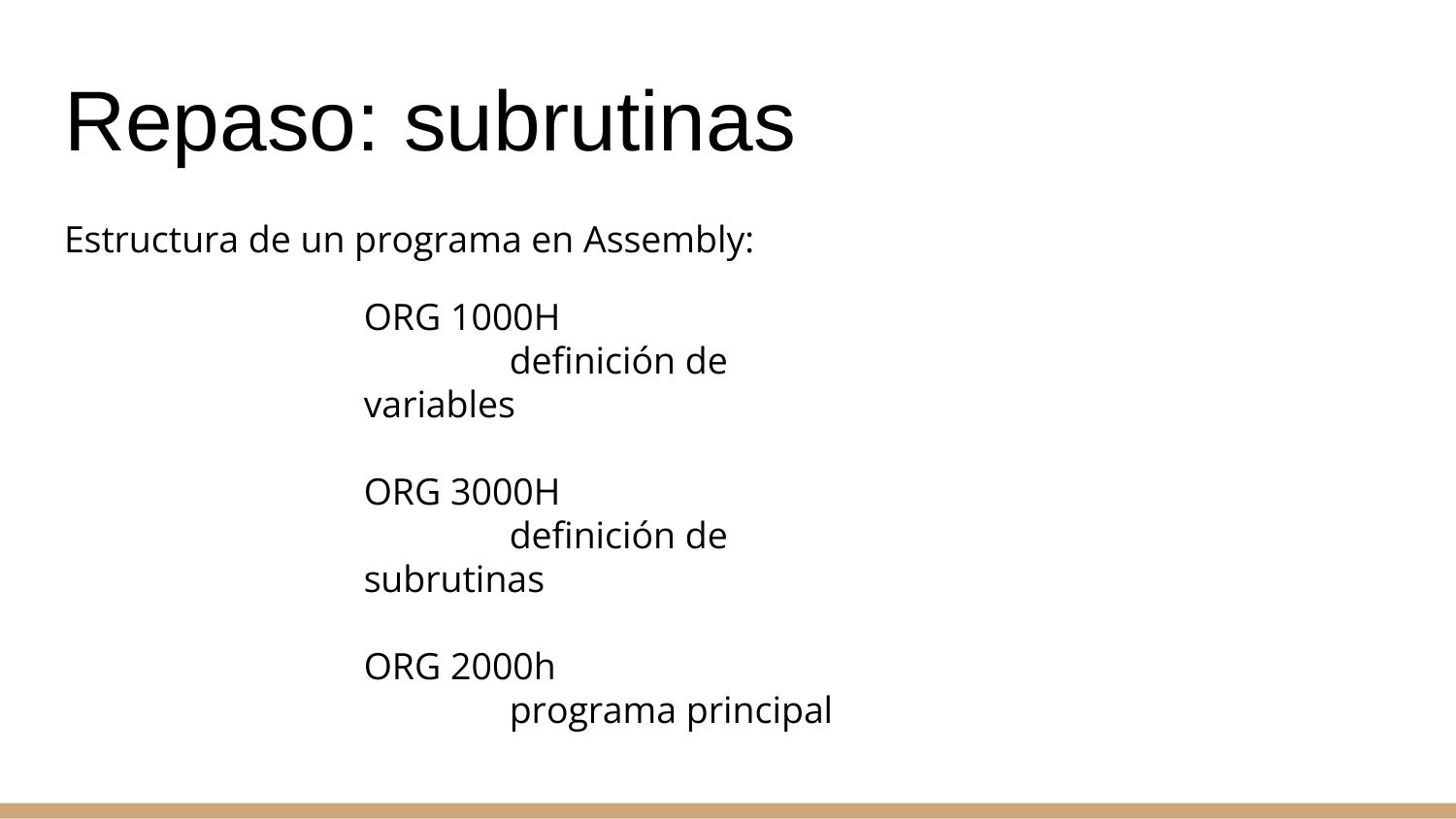

# Repaso: subrutinas
Estructura de un programa en Assembly:

ORG 1000H
	definición de variables

ORG 3000H
	definición de subrutinas

ORG 2000h
	programa principal